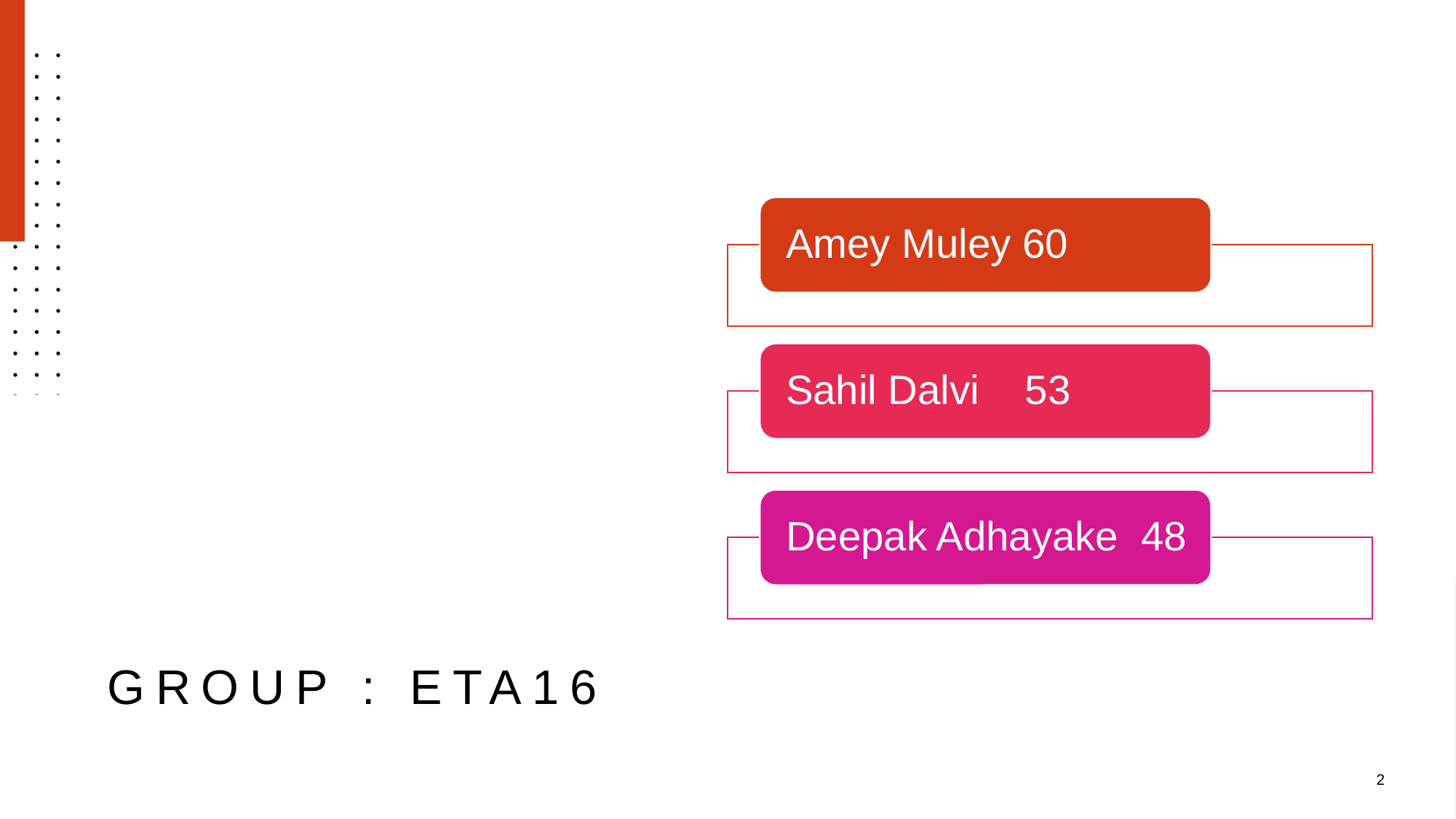

# Group : ETA16
Amey Muley 60
Sahil Dalvi    53
Deepak Adhayake  48
2